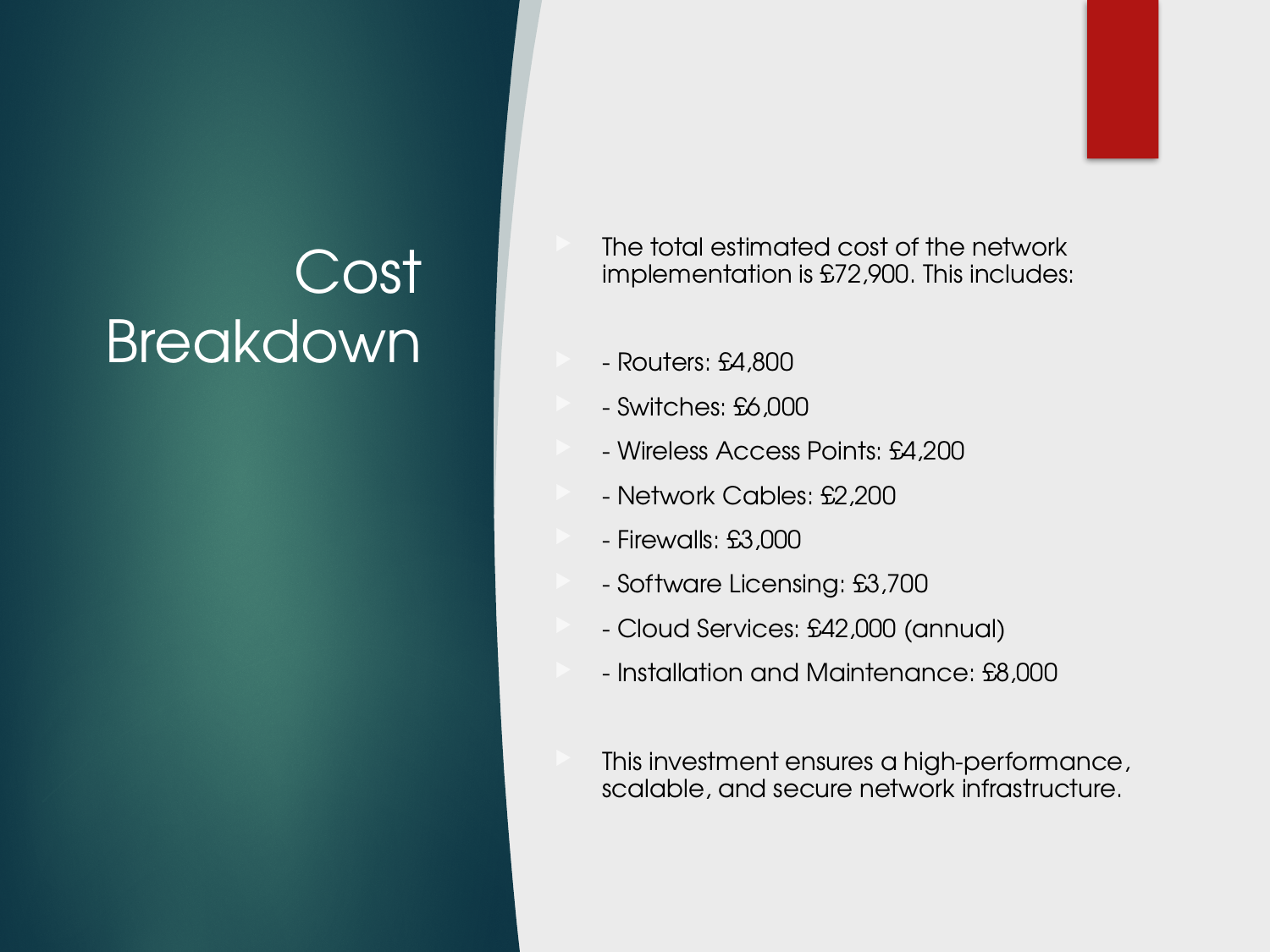

# Cost Breakdown
The total estimated cost of the network implementation is £72,900. This includes:

- Routers: £4,800
- Switches: £6,000
- Wireless Access Points: £4,200
- Network Cables: £2,200
- Firewalls: £3,000
- Software Licensing: £3,700
- Cloud Services: £42,000 (annual)
- Installation and Maintenance: £8,000

This investment ensures a high-performance, scalable, and secure network infrastructure.